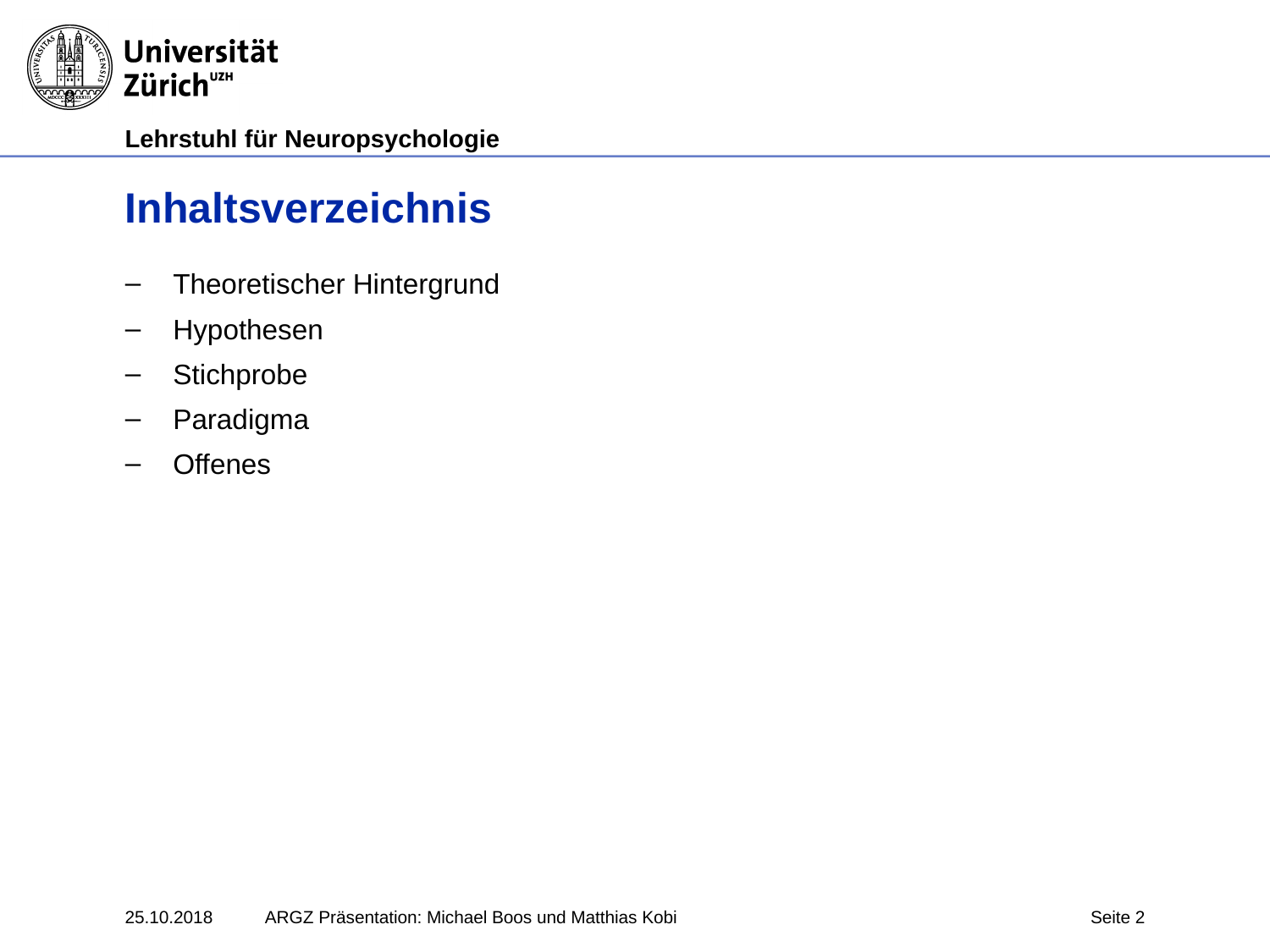

# Inhaltsverzeichnis
Theoretischer Hintergrund
Hypothesen
Stichprobe
Paradigma
Offenes
25.10.2018
ARGZ Präsentation: Michael Boos und Matthias Kobi
Seite 2